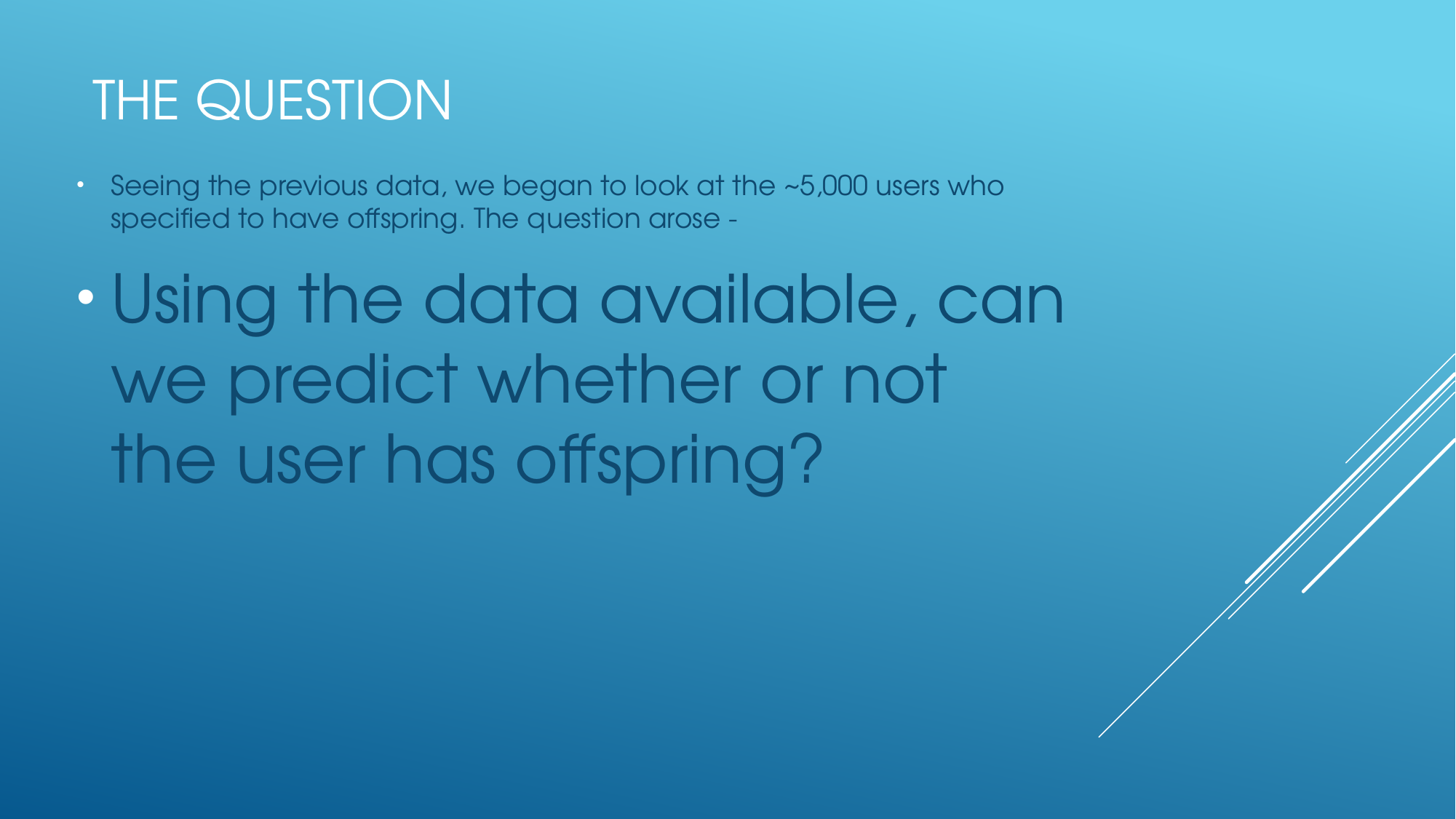

# The question
Seeing the previous data, we began to look at the ~5,000 users who specified to have offspring. The question arose -
Using the data available, can we predict whether or not the user has offspring?